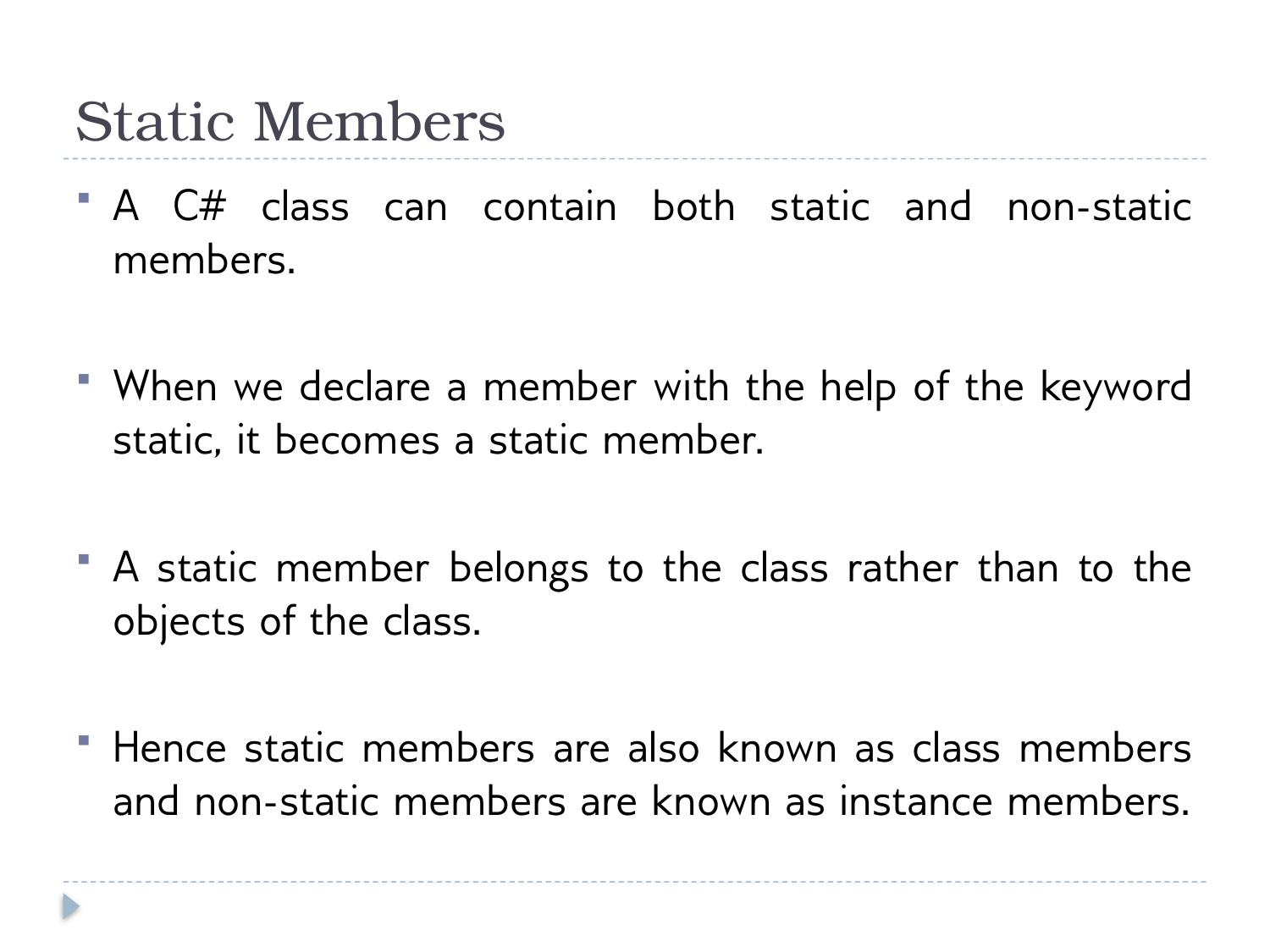

# Static Members
A C# class can contain both static and non-static members.

When we declare a member with the help of the keyword static, it becomes a static member.

A static member belongs to the class rather than to the objects of the class.

Hence static members are also known as class members and non-static members are known as instance members.